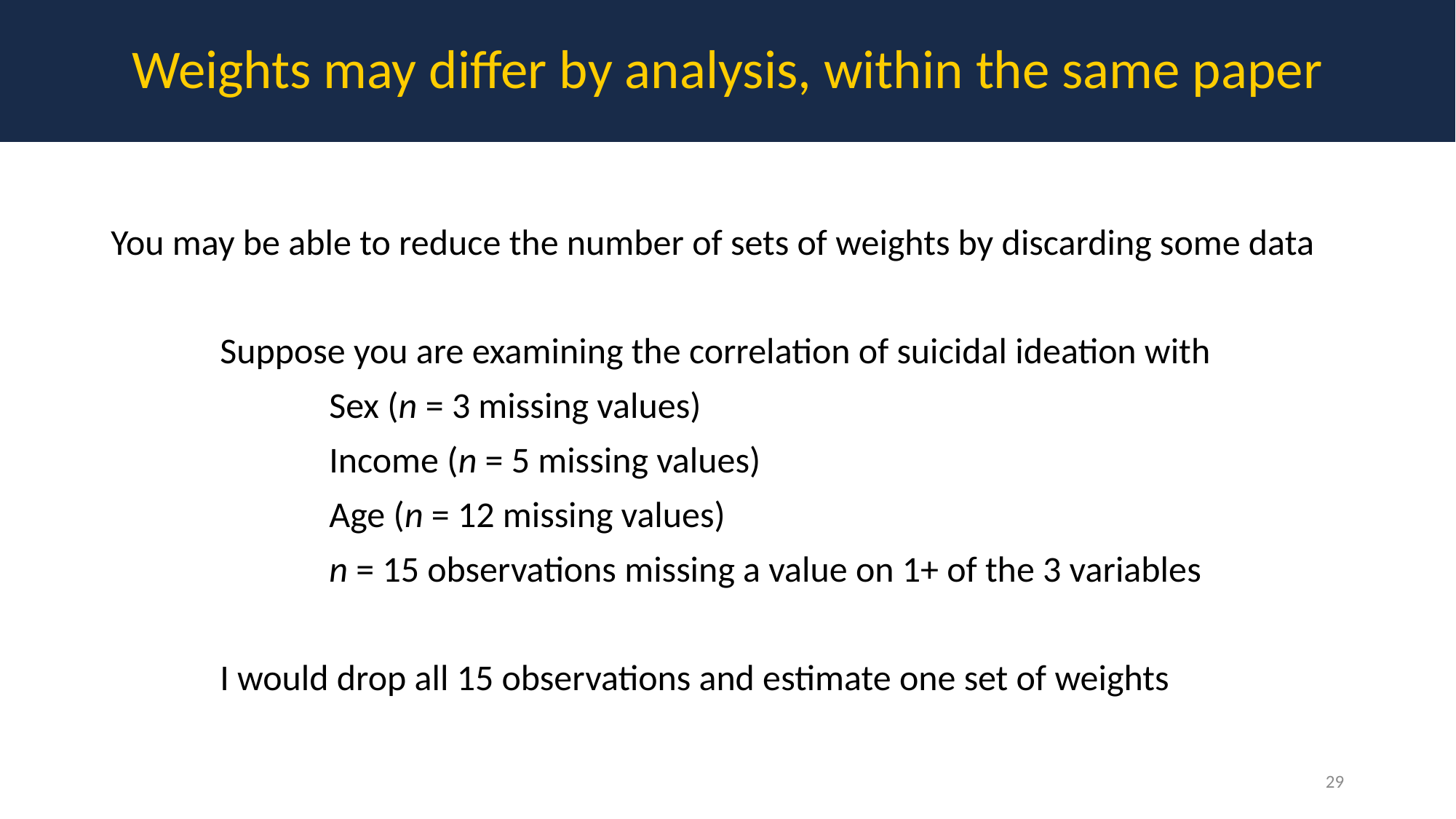

Weights may differ by analysis, within the same paper
You may be able to reduce the number of sets of weights by discarding some data

	Suppose you are examining the correlation of suicidal ideation with
		Sex (n = 3 missing values)
		Income (n = 5 missing values)
		Age (n = 12 missing values)
		n = 15 observations missing a value on 1+ of the 3 variables

	I would drop all 15 observations and estimate one set of weights

29